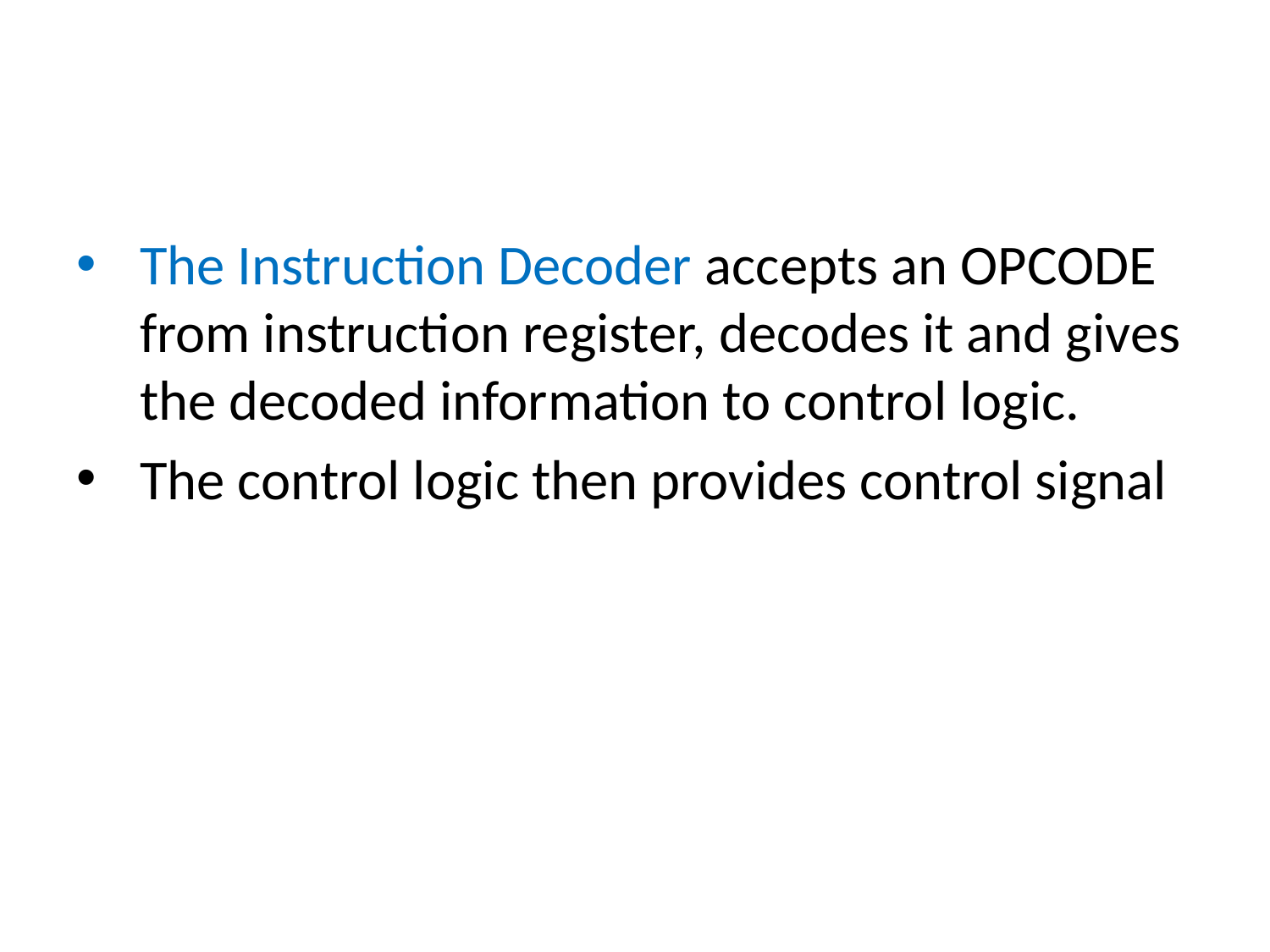

#
The Instruction Decoder accepts an OPCODE from instruction register, decodes it and gives the decoded information to control logic.
The control logic then provides control signal